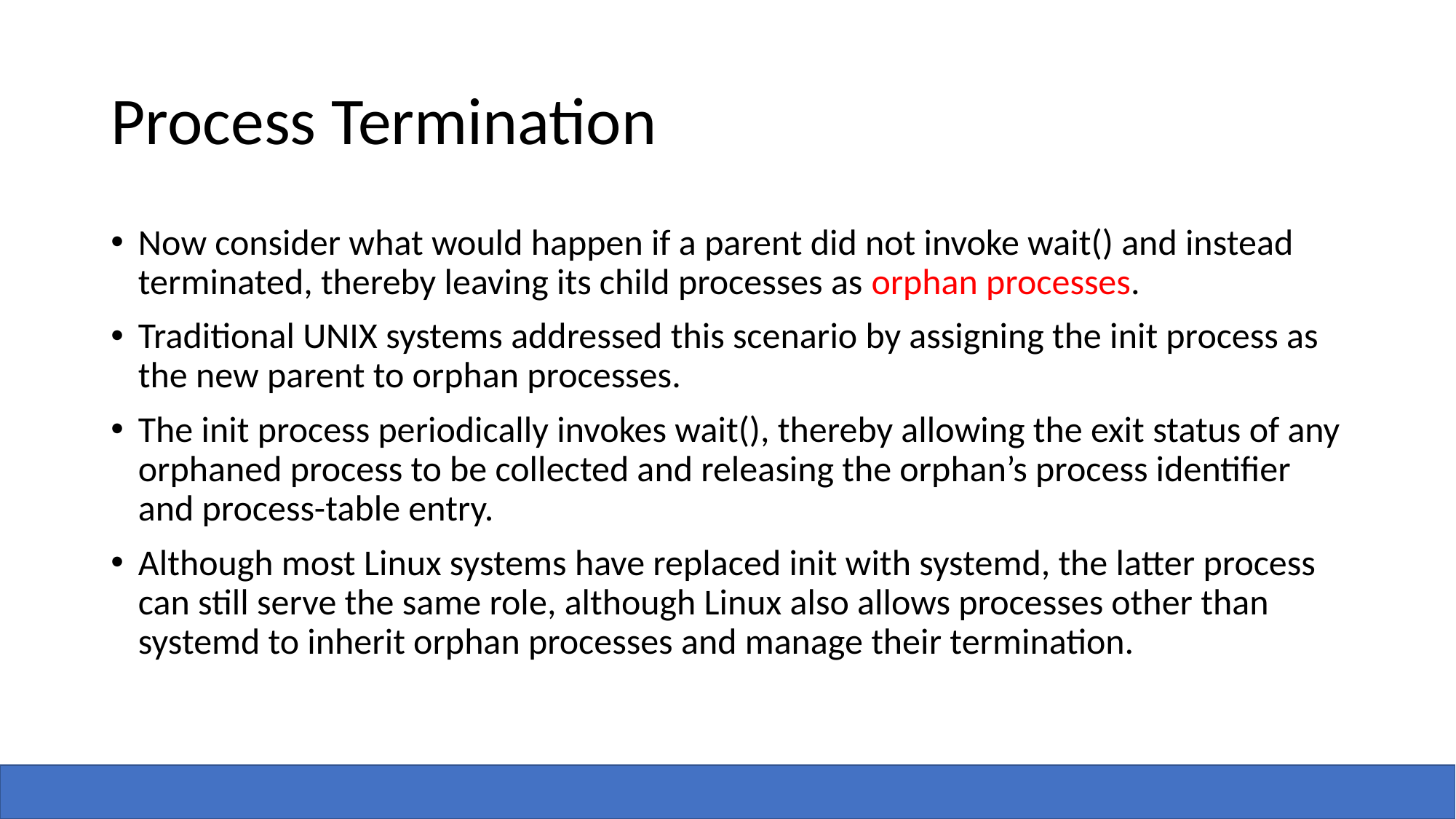

# Process Termination
Now consider what would happen if a parent did not invoke wait() and instead terminated, thereby leaving its child processes as orphan processes.
Traditional UNIX systems addressed this scenario by assigning the init process as the new parent to orphan processes.
The init process periodically invokes wait(), thereby allowing the exit status of any orphaned process to be collected and releasing the orphan’s process identifier and process-table entry.
Although most Linux systems have replaced init with systemd, the latter process can still serve the same role, although Linux also allows processes other than systemd to inherit orphan processes and manage their termination.